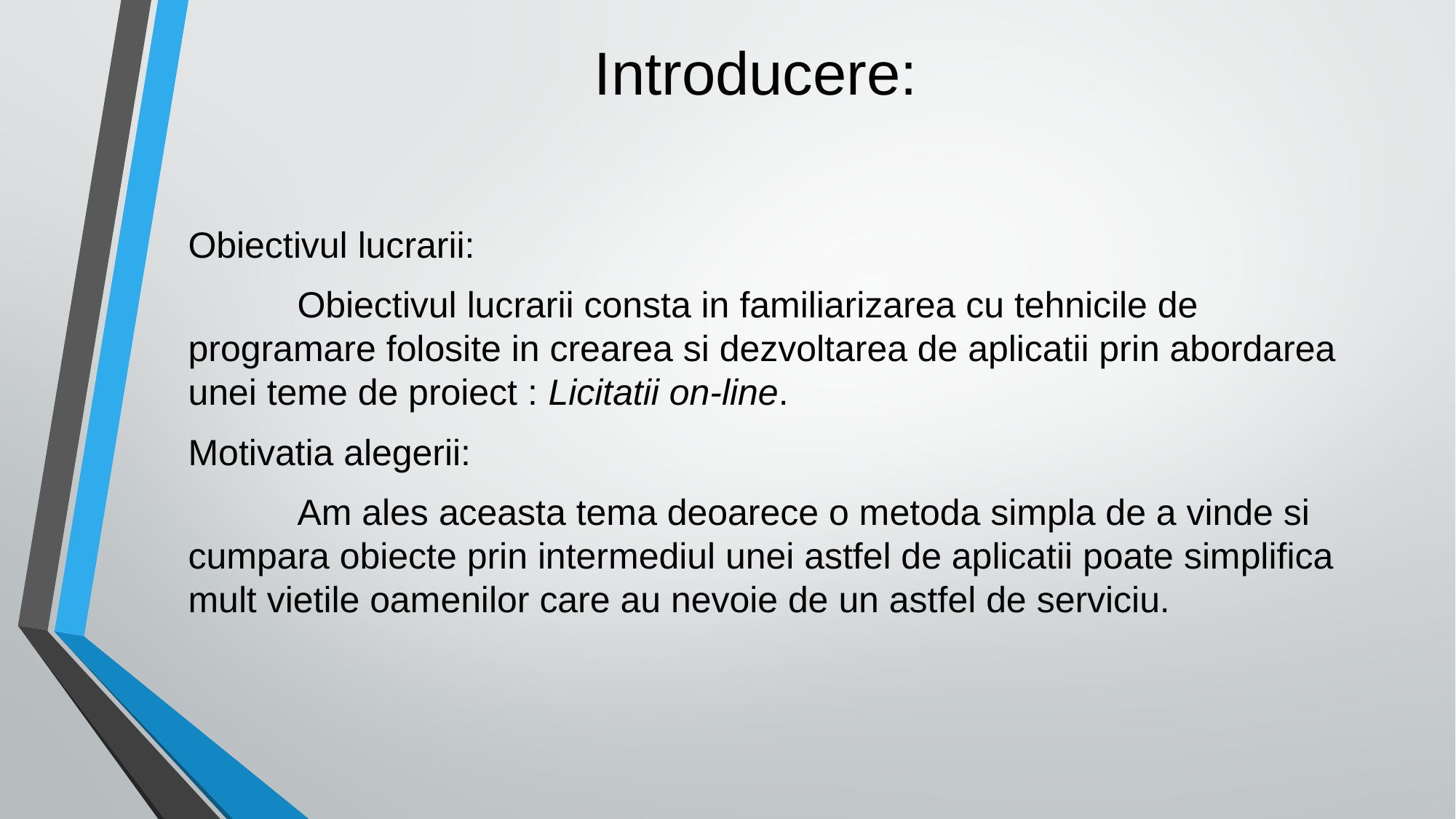

# Introducere:
Obiectivul lucrarii:
	Obiectivul lucrarii consta in familiarizarea cu tehnicile de programare folosite in crearea si dezvoltarea de aplicatii prin abordarea unei teme de proiect : Licitatii on-line.
Motivatia alegerii:
	Am ales aceasta tema deoarece o metoda simpla de a vinde si cumpara obiecte prin intermediul unei astfel de aplicatii poate simplifica mult vietile oamenilor care au nevoie de un astfel de serviciu.